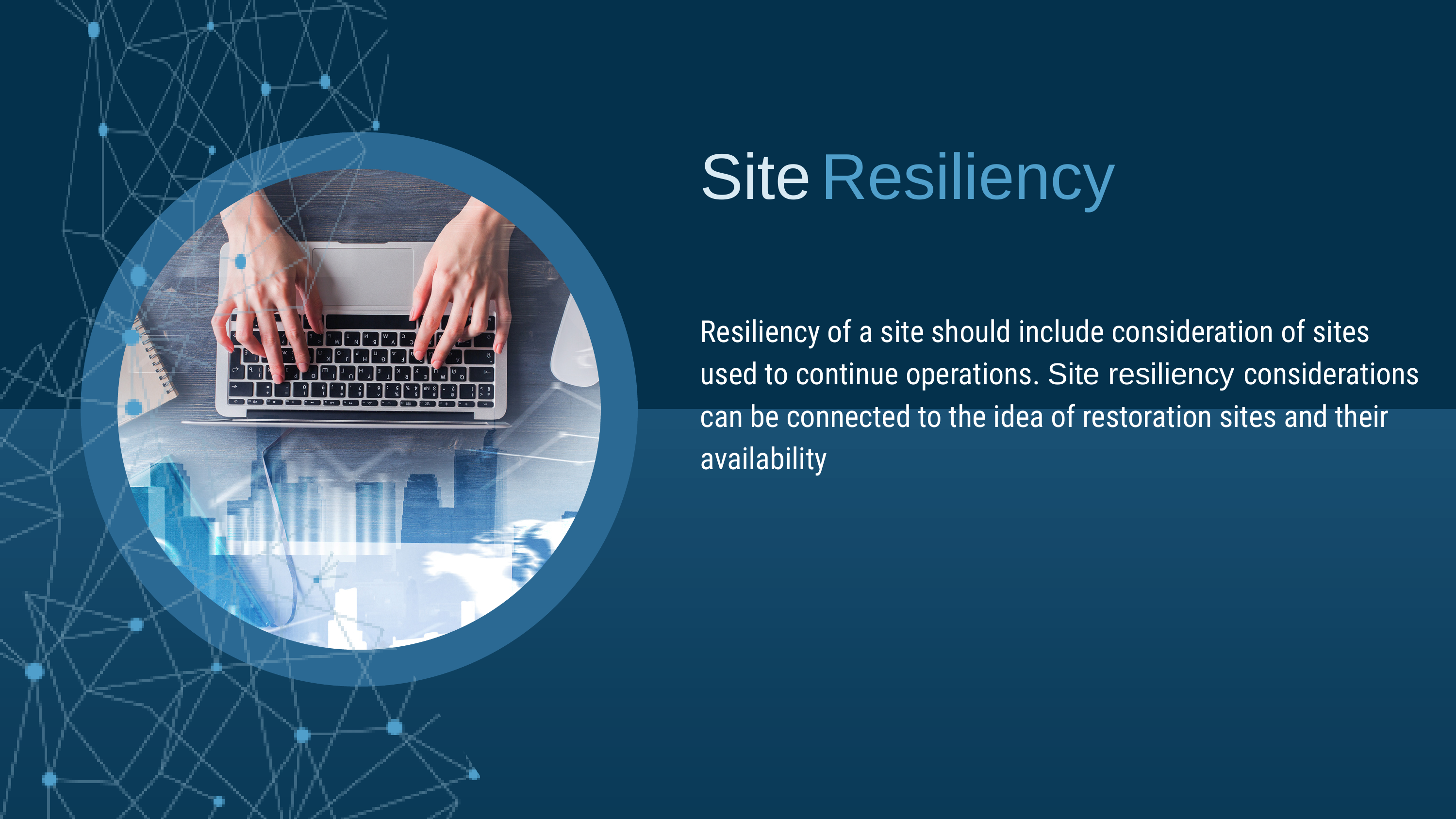

Site
Resiliency

Resiliency of a site should include consideration of sites used to continue operations. Site resiliency considerations can be connected to the idea of restoration sites and their availability